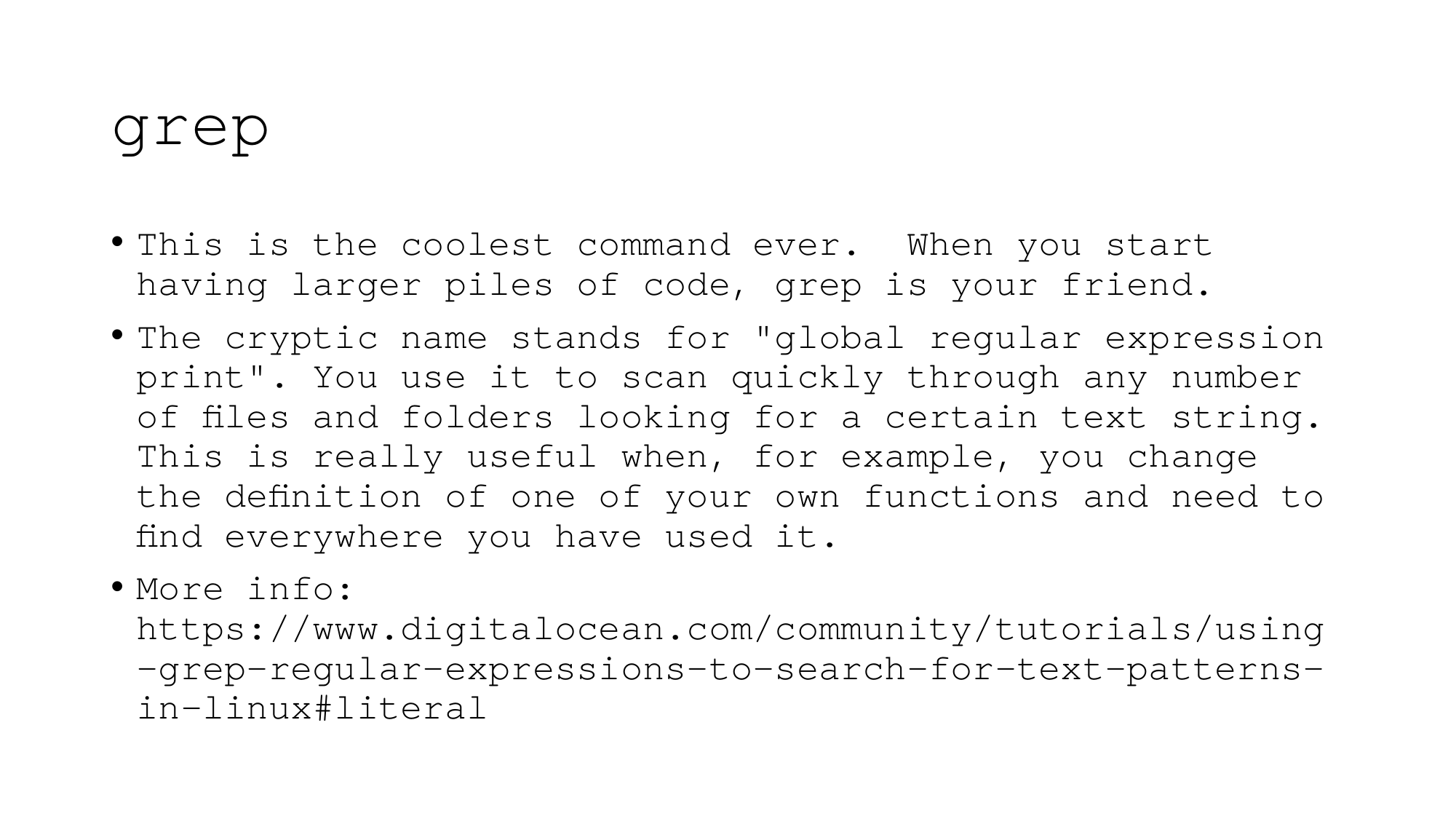

# grep
This is the coolest command ever.  When you start having larger piles of code, grep is your friend.
The cryptic name stands for "global regular expression print". You use it to scan quickly through any number of files and folders looking for a certain text string. This is really useful when, for example, you change the definition of one of your own functions and need to find everywhere you have used it.
More info: https://www.digitalocean.com/community/tutorials/using-grep-regular-expressions-to-search-for-text-patterns-in-linux#literal